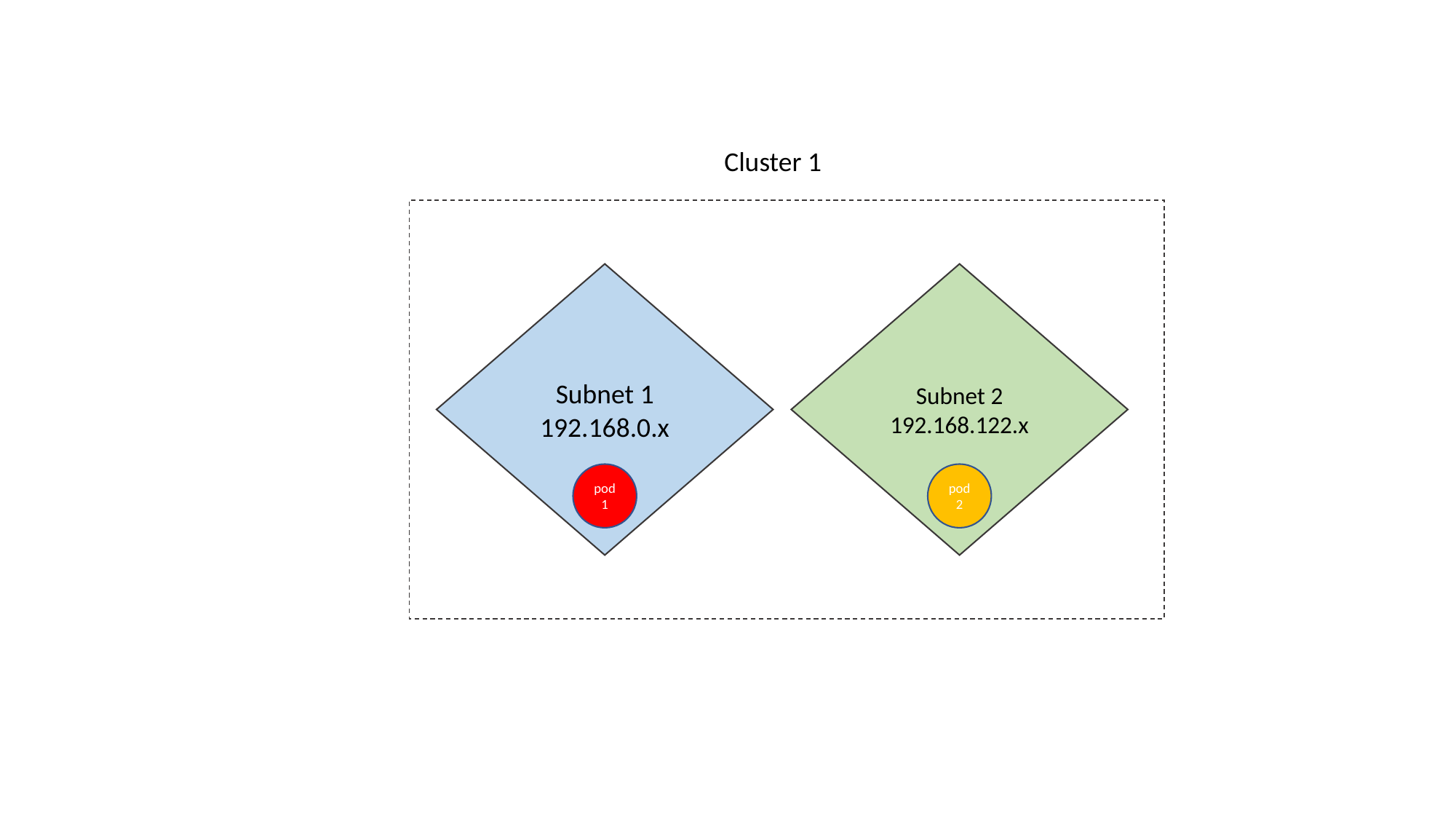

Cluster 1

Subnet 1
192.168.0.x
Subnet 2
192.168.122.x
pod1
pod2